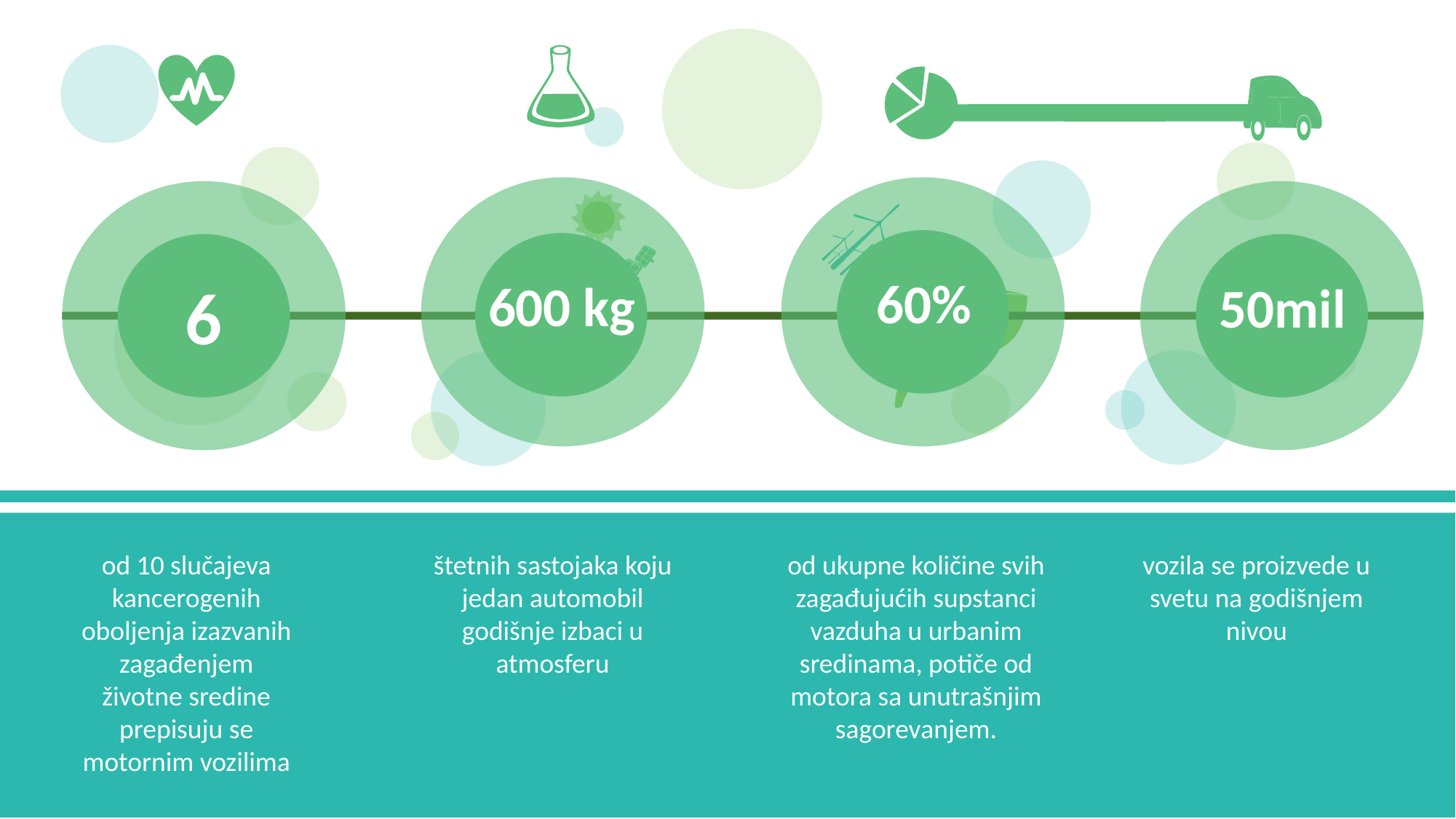

60%

600 kg

6

50mil

od 10 slučajeva kancerogenih oboljenja izazvanih zagađenjem
životne sredine prepisuju se motornim vozilima
štetnih sastojaka koju jedan automobil godišnje izbaci u atmosferu
od ukupne količine svih zagađujućih supstanci vazduha u urbanim
sredinama, potiče od motora sa unutrašnjim sagorevanjem.
vozila se proizvede u svetu na godišnjem nivou